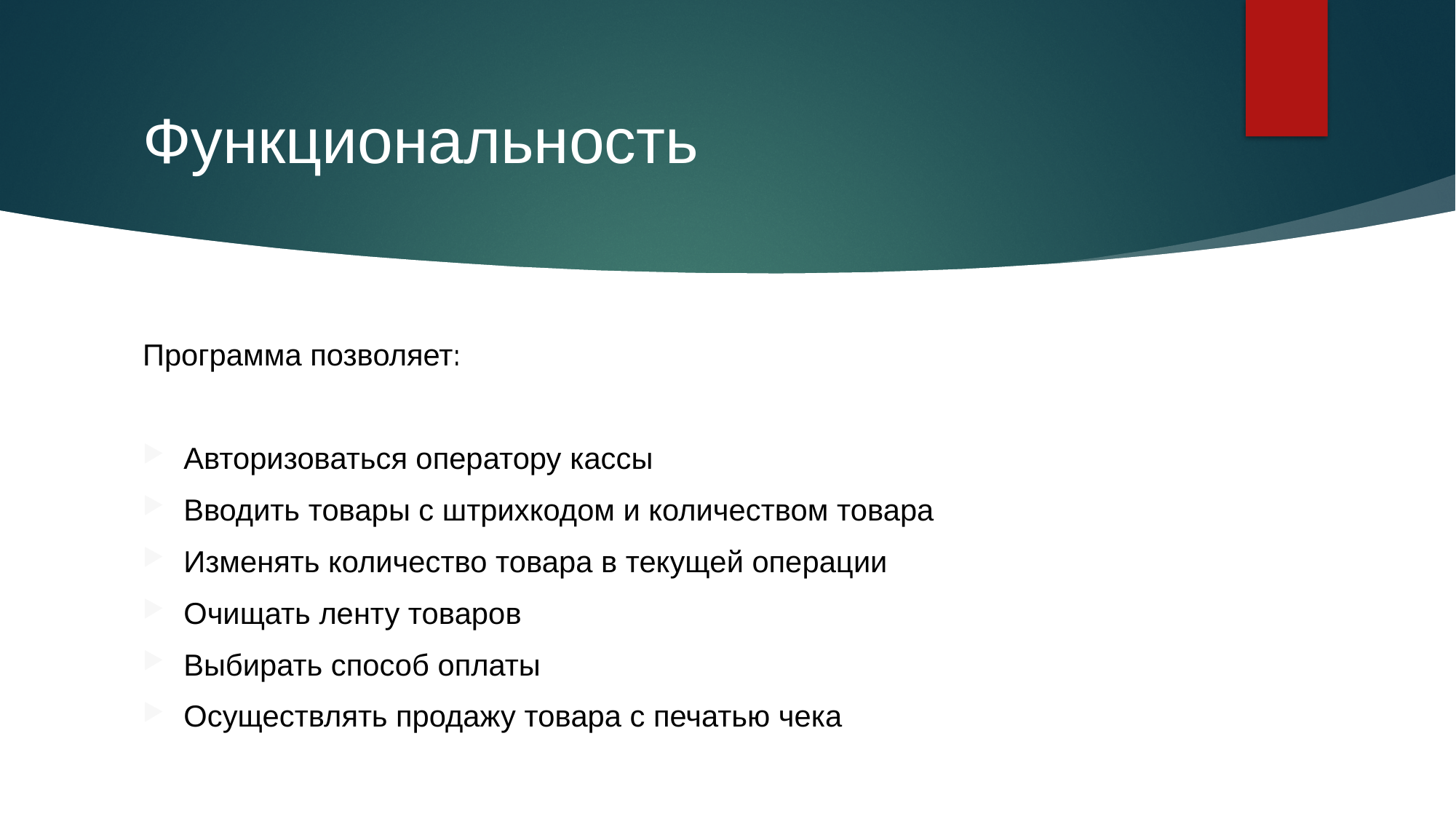

# Функциональность

Программа позволяет:

Авторизоваться оператору кассы
Вводить товары с штрихкодом и количеством товара
Изменять количество товара в текущей операции
Очищать ленту товаров
Выбирать способ оплаты
Осуществлять продажу товара с печатью чека